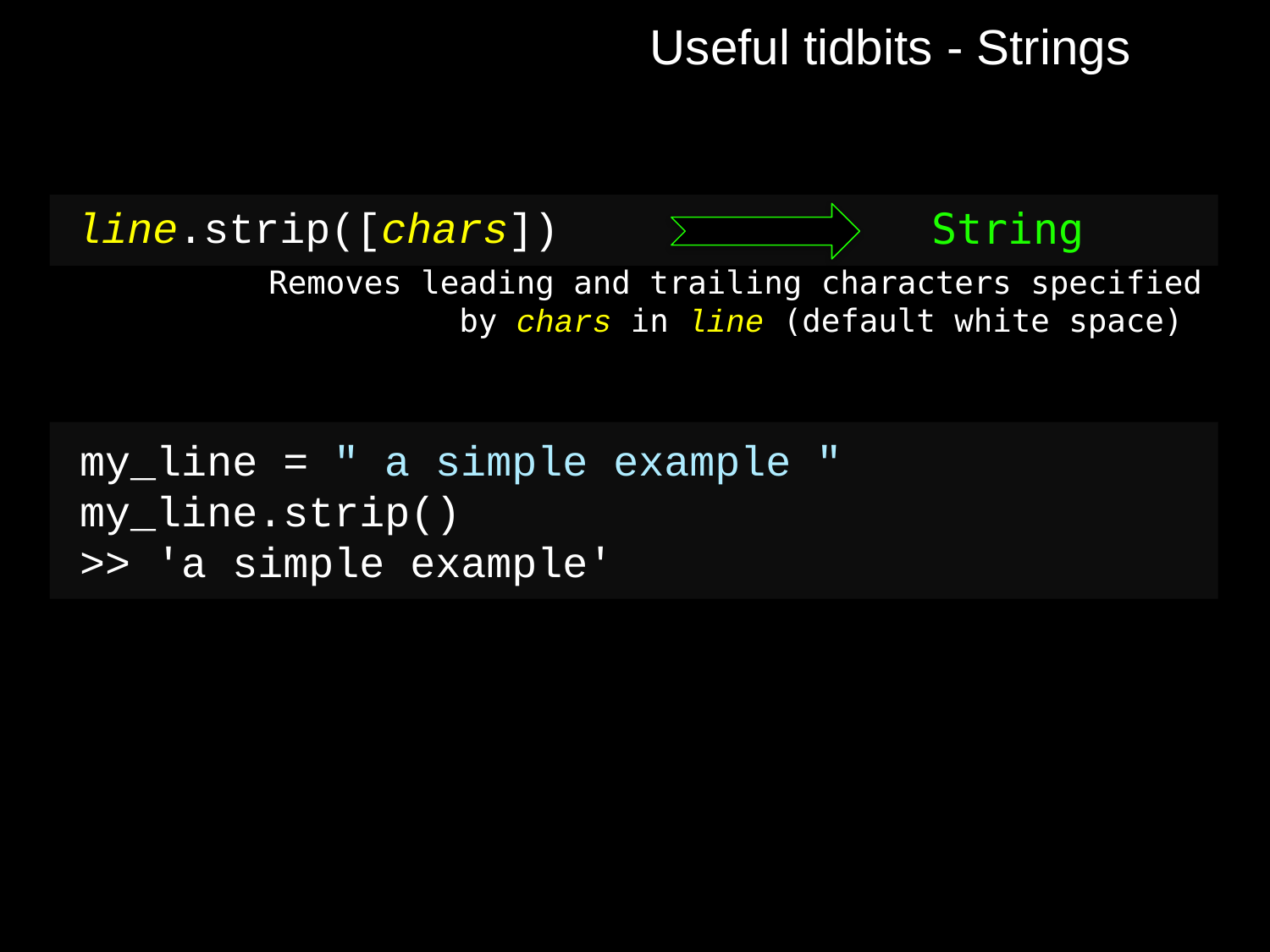

Useful tidbits - Strings
line.strip([chars])

String

Removes leading and trailing characters specified by chars in line (default white space)

my_line = " a simple example "
my_line.strip()
>> 'a simple example'